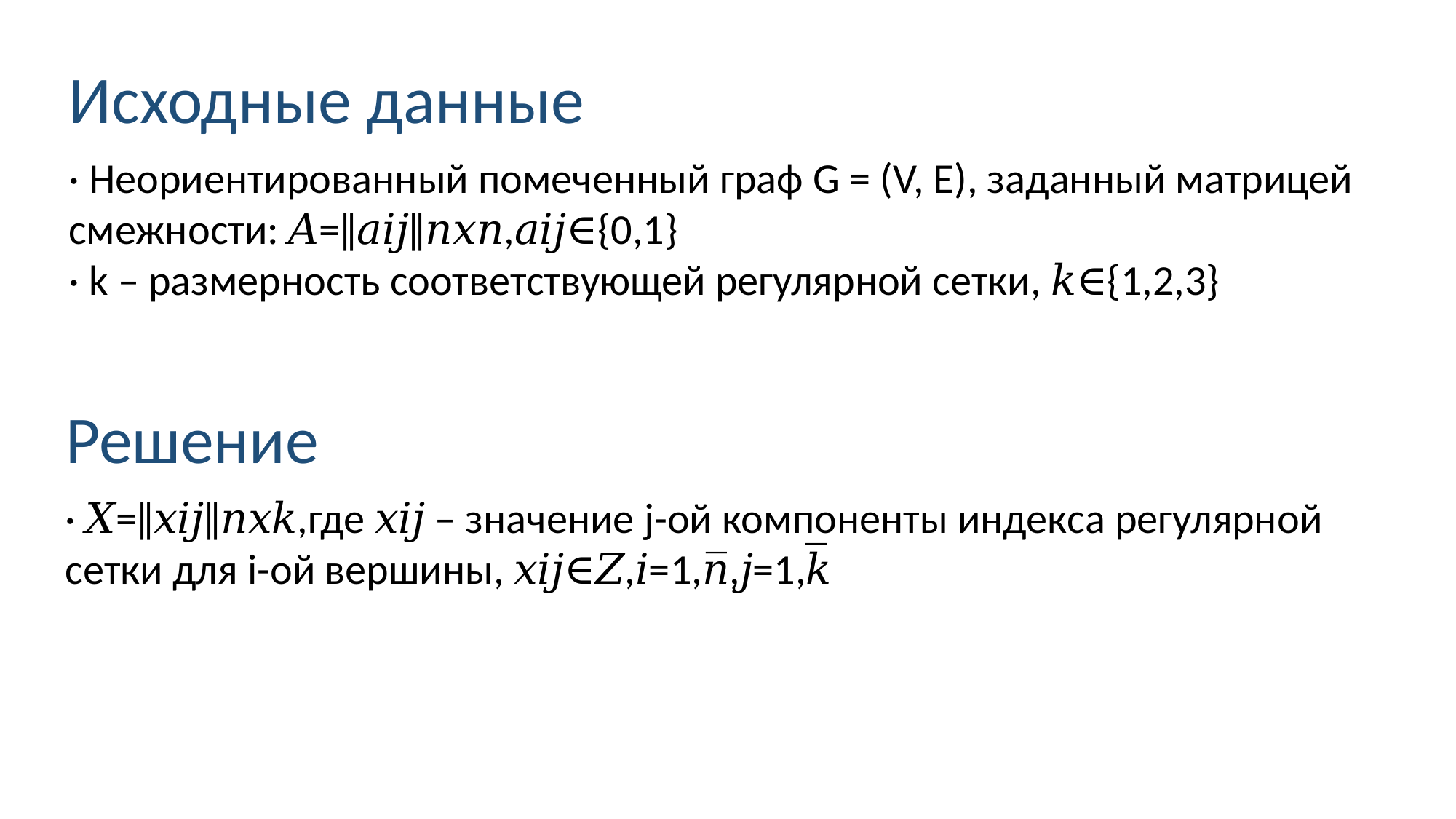

Исходные данные
· Неориентированный помеченный граф G = (V, E), заданный матрицей смежности: 𝐴=‖𝑎𝑖𝑗‖𝑛𝑥𝑛,𝑎𝑖𝑗∈{0,1}
· k – размерность соответствующей регулярной сетки, 𝑘∈{1,2,3}
Решение
· 𝑋=‖𝑥𝑖𝑗‖𝑛𝑥𝑘,где 𝑥𝑖𝑗 – значение j-ой компоненты индекса регулярной сетки для i-ой вершины, 𝑥𝑖𝑗∈𝑍,𝑖=1,𝑛̅,𝑗=1,𝑘̅